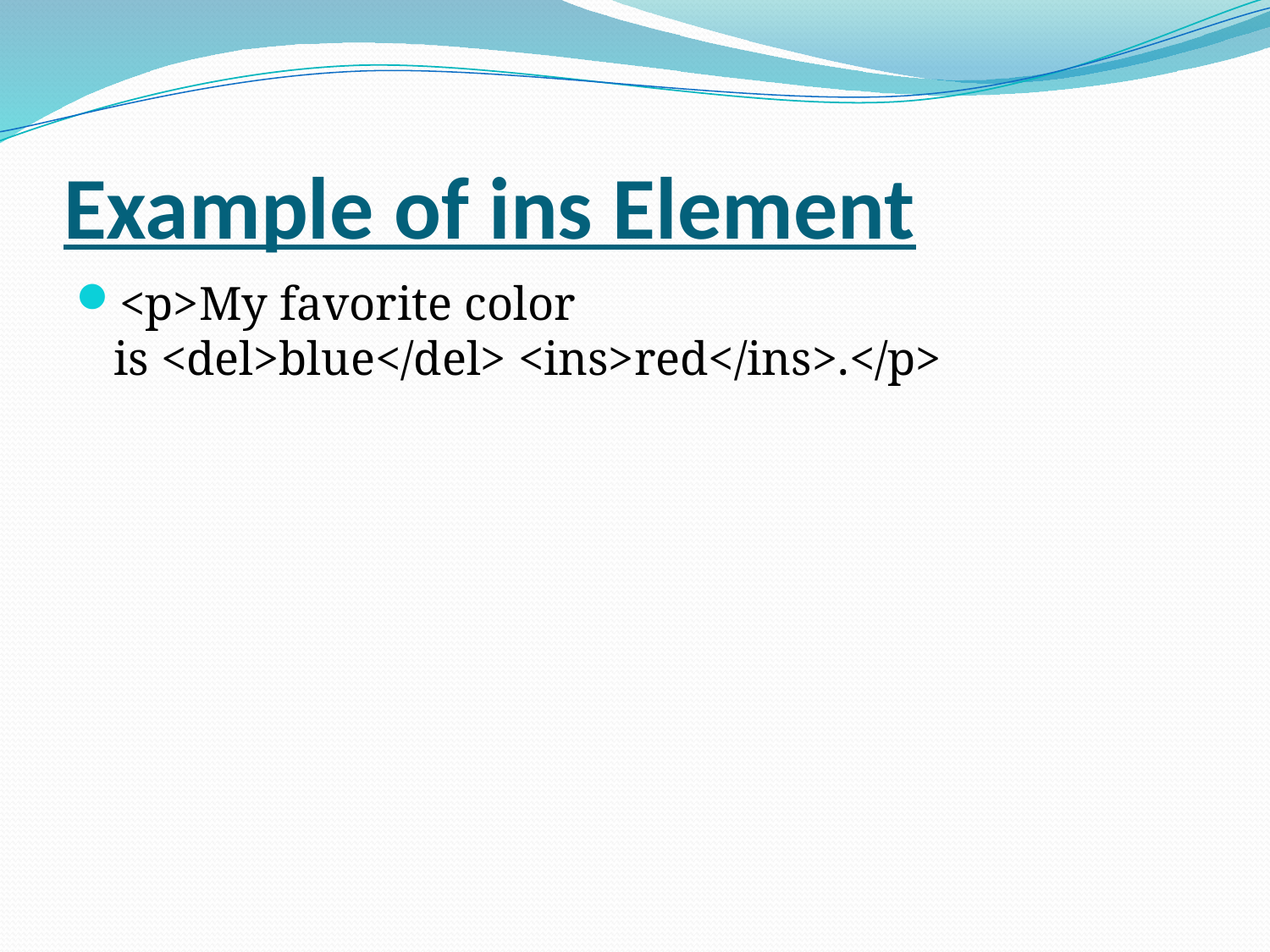

# Example of ins Element
<p>My favorite color is <del>blue</del> <ins>red</ins>.</p>